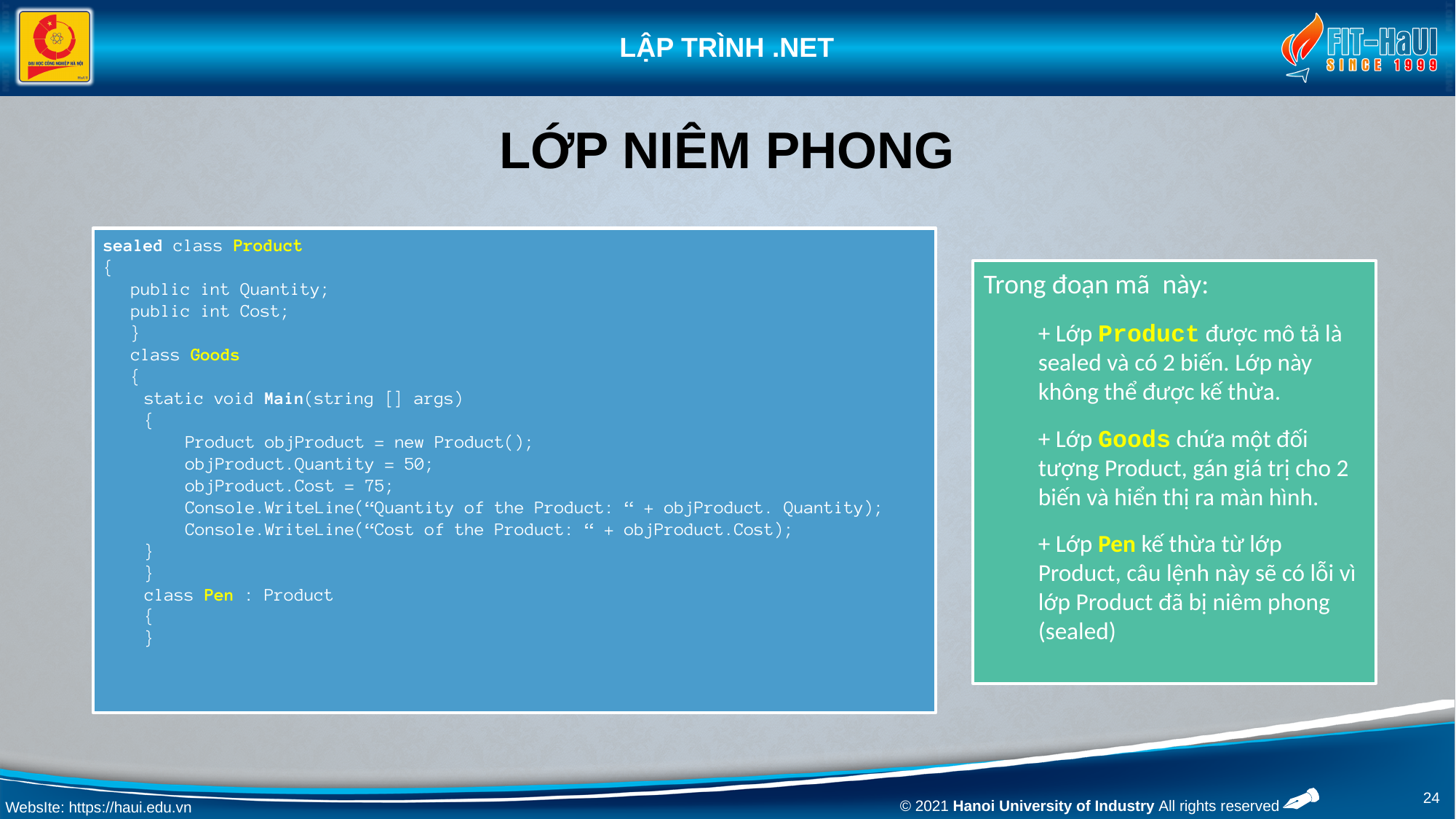

# lớp niêm phong
sealed class Product
{
public int Quantity;
public int Cost;
}
class Goods
{
static void Main(string [] args)
{
Product objProduct = new Product();
objProduct.Quantity = 50;
objProduct.Cost = 75;
Console.WriteLine(“Quantity of the Product: “ + objProduct. Quantity);
Console.WriteLine(“Cost of the Product: “ + objProduct.Cost);
}
}
class Pen : Product
{
}
Trong đoạn mã  này:
+ Lớp Product được mô tả là sealed và có 2 biến. Lớp này không thể được kế thừa.
+ Lớp Goods chứa một đối tượng Product, gán giá trị cho 2 biến và hiển thị ra màn hình.
+ Lớp Pen kế thừa từ lớp Product, câu lệnh này sẽ có lỗi vì lớp Product đã bị niêm phong (sealed)